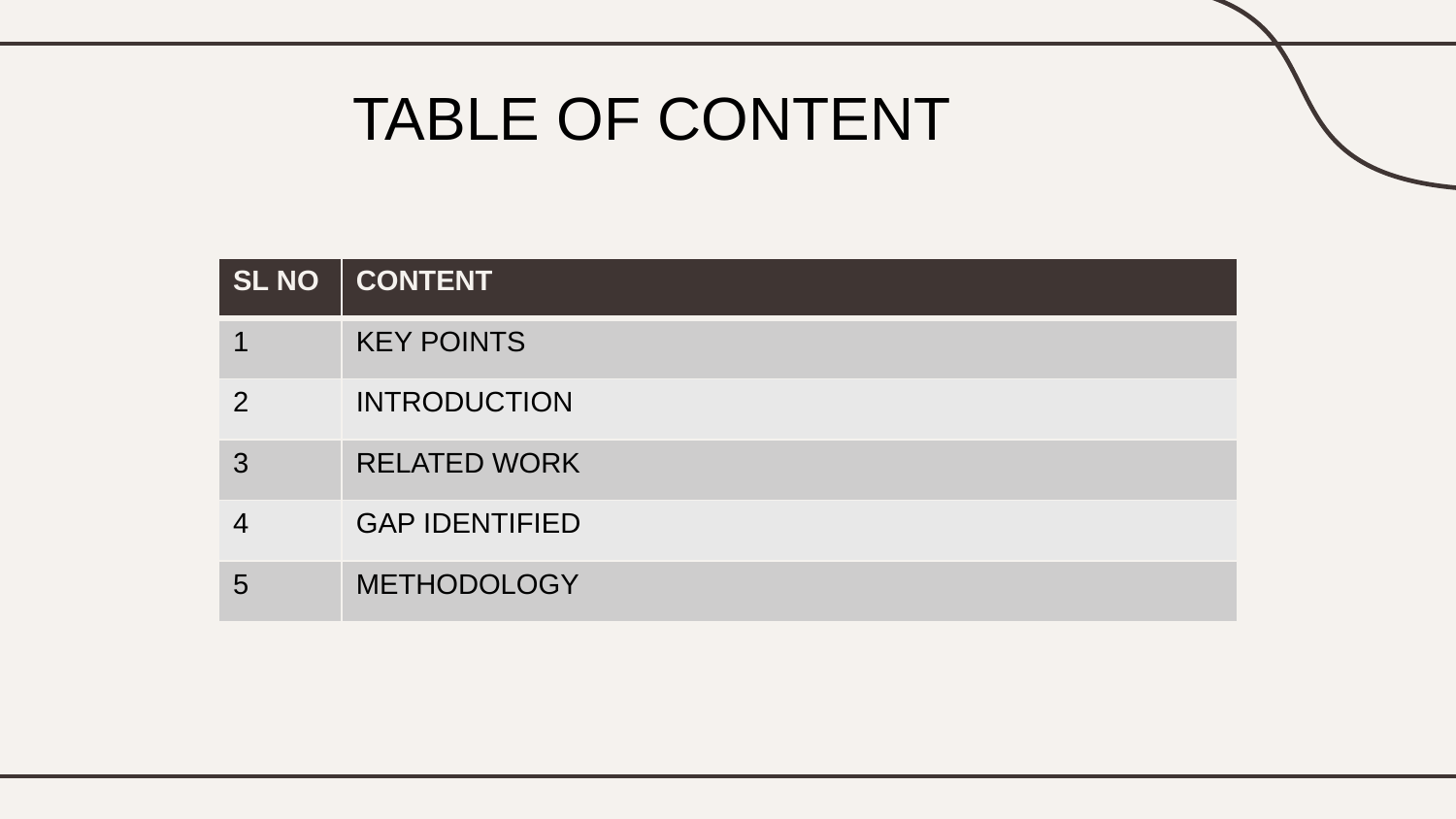

# TABLE OF CONTENT
| SL NO | CONTENT |
| --- | --- |
| 1 | KEY POINTS |
| 2 | INTRODUCTION |
| 3 | RELATED WORK |
| 4 | GAP IDENTIFIED |
| 5 | METHODOLOGY |